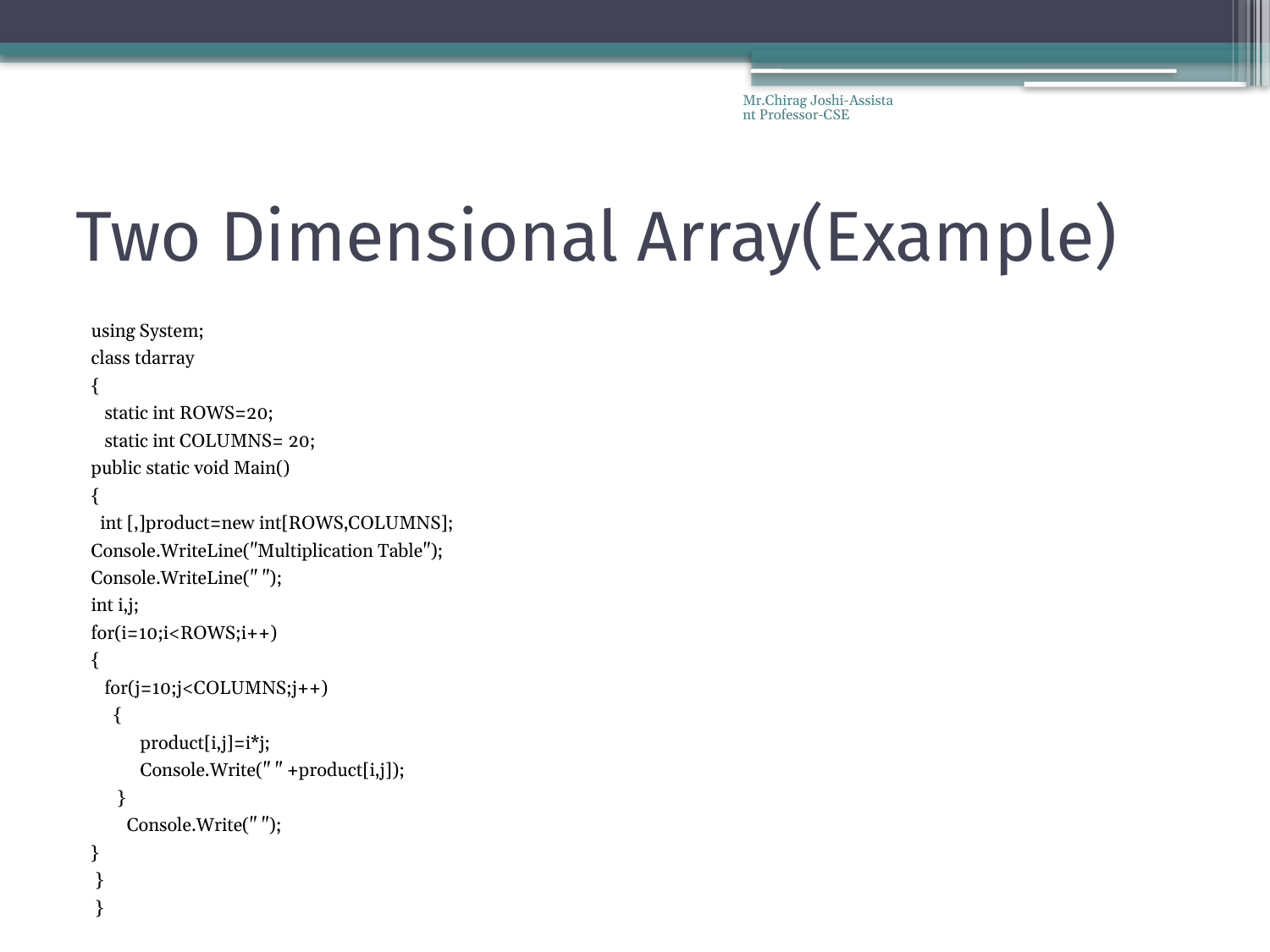

Mr.Chirag Joshi-Assistant Professor-CSE
# Two Dimensional Array(Example)
using System;
class tdarray
{
   static int ROWS=20;
   static int COLUMNS= 20;
public static void Main()
{
  int [,]product=new int[ROWS,COLUMNS];
Console.WriteLine("Multiplication Table");
Console.WriteLine(" ");
int i,j;
for(i=10;i<ROWS;i++)
{
   for(j=10;j<COLUMNS;j++)
     {
           product[i,j]=i*j;
           Console.Write(" " +product[i,j]);
      }
        Console.Write(" ");
}
 }
 }